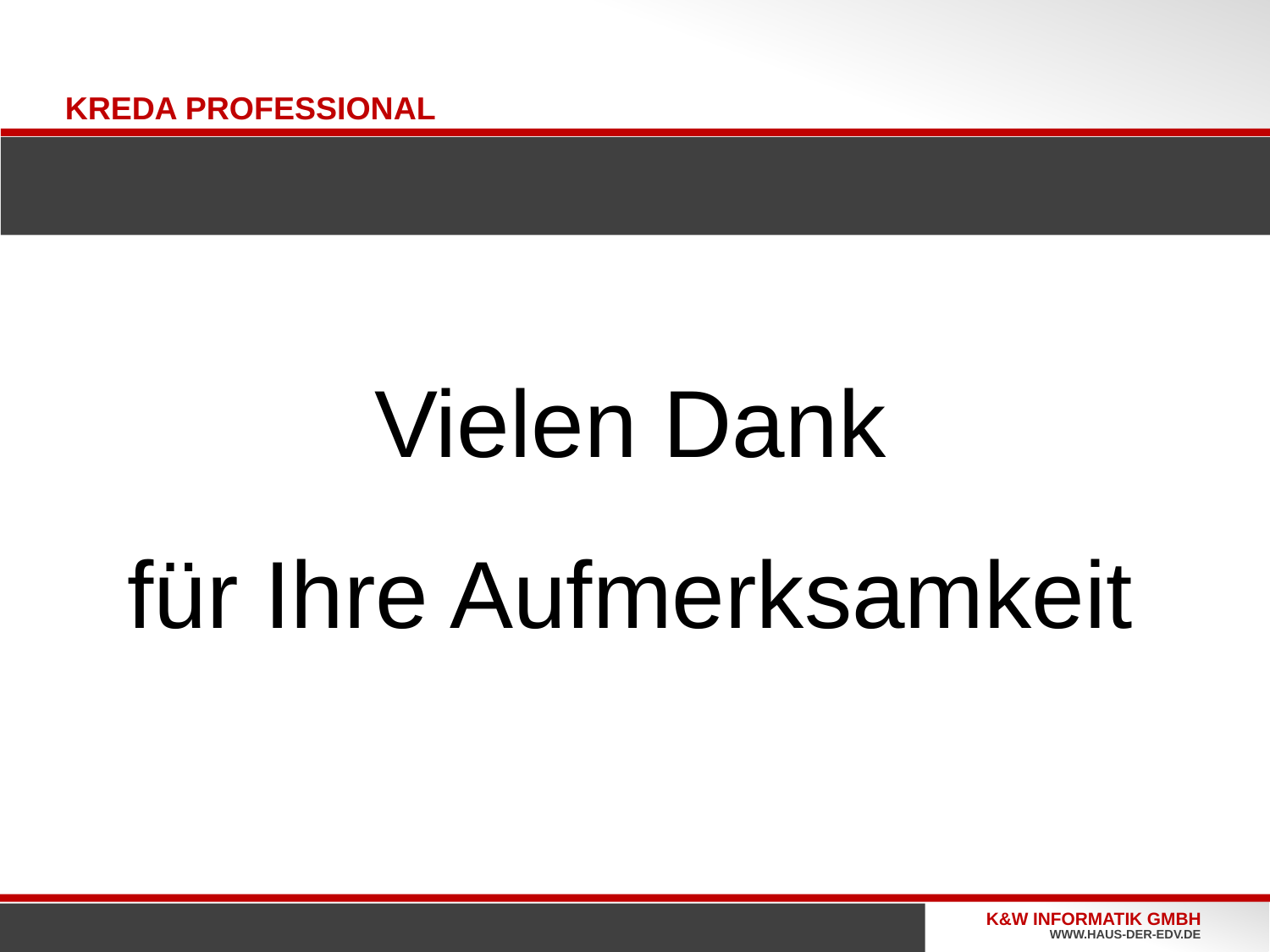

ALLGEMEINES
# Kreda Professional
Vielen Dank
für Ihre Aufmerksamkeit